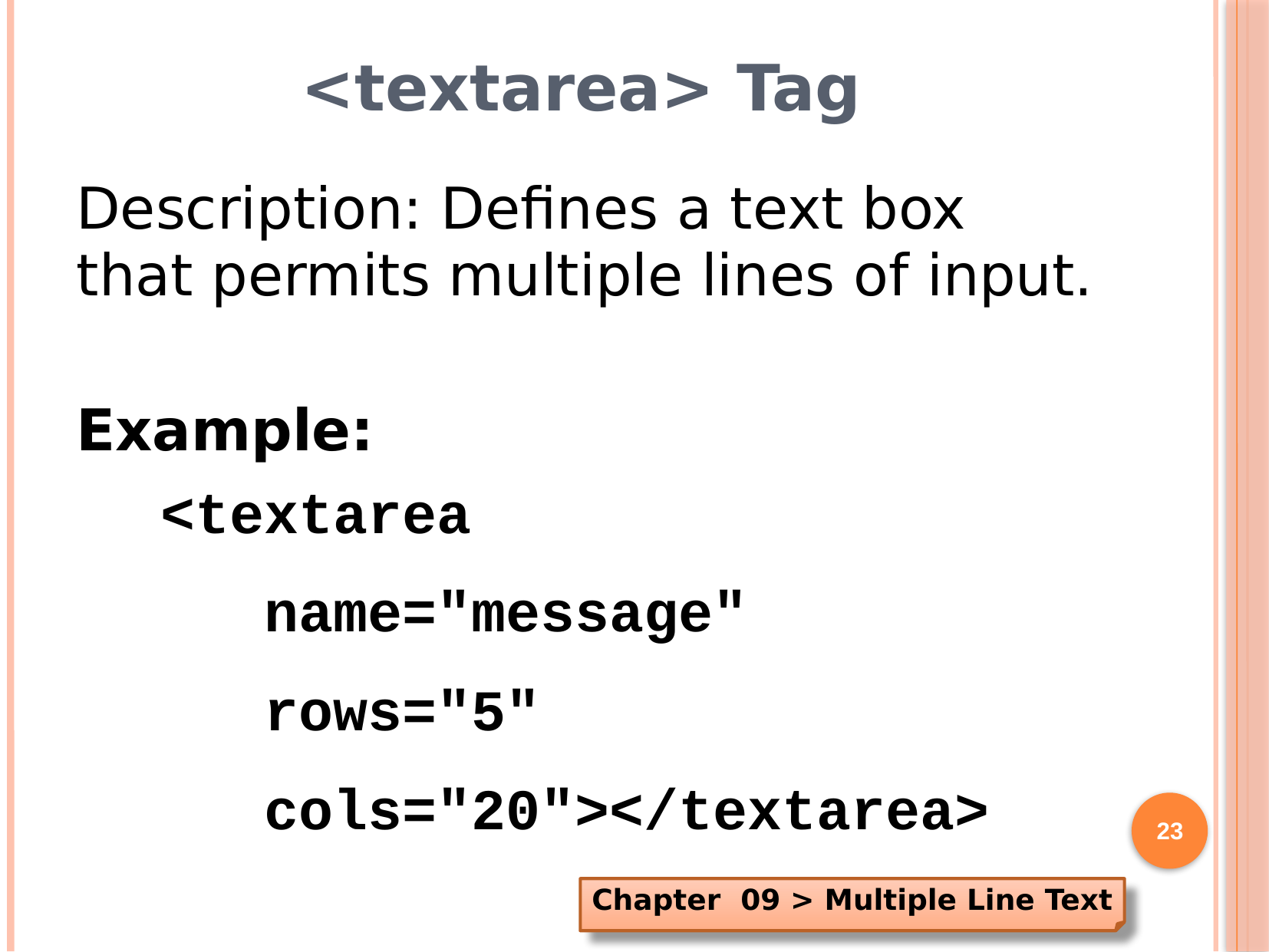

# <textarea> Tag
Description: Defines a text box that permits multiple lines of input.

Example:
<textarea
   name="message"
   rows="5"
   cols="20"></textarea>
23
Chapter  09 > Multiple Line Text